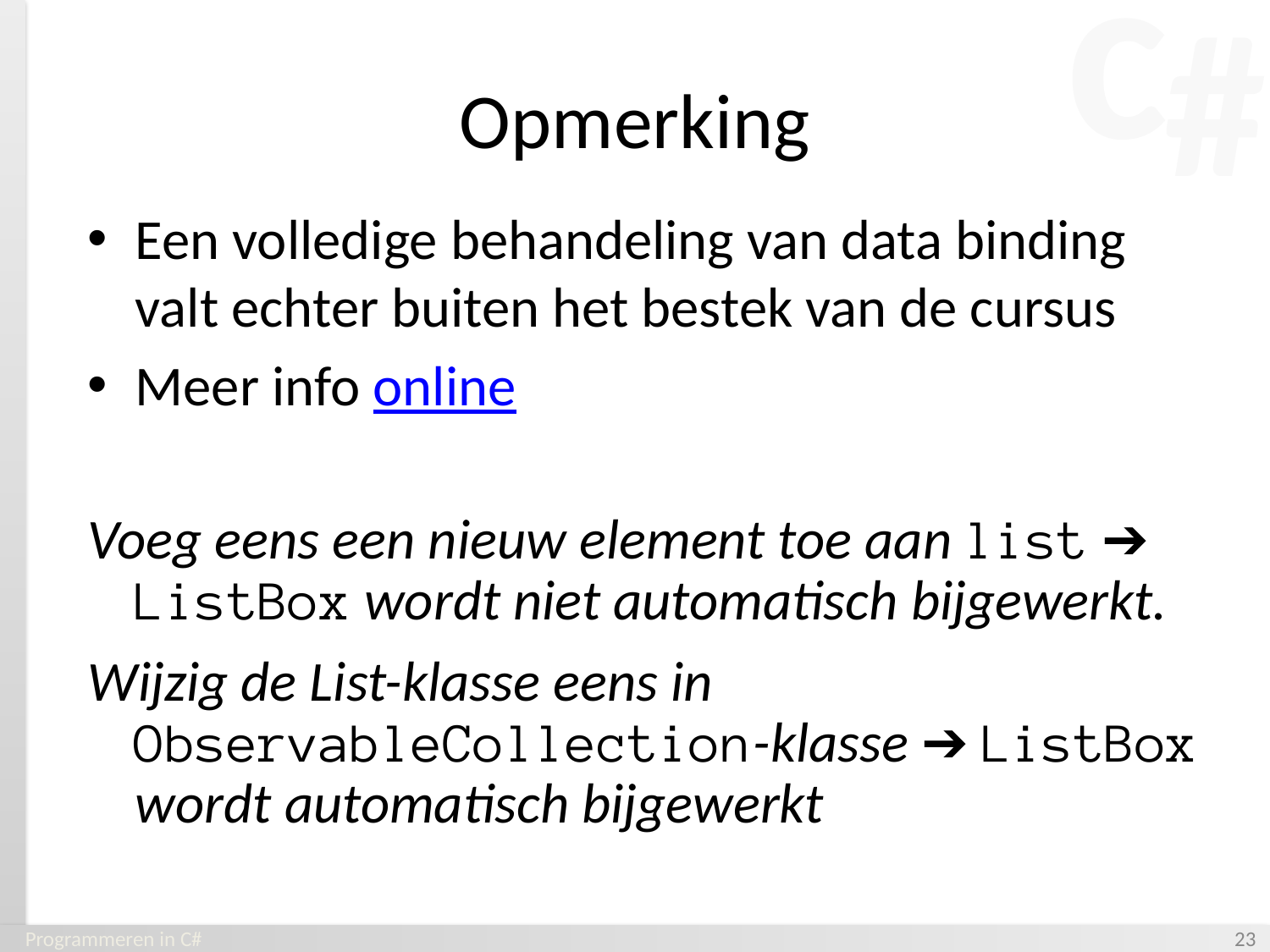

# Opmerking
Een volledige behandeling van data binding valt echter buiten het bestek van de cursus
Meer info online
Voeg eens een nieuw element toe aan list ➔ ListBox wordt niet automatisch bijgewerkt.
Wijzig de List-klasse eens in  ObservableCollection-klasse ➔ ListBox wordt automatisch bijgewerkt
Programmeren in C#
23